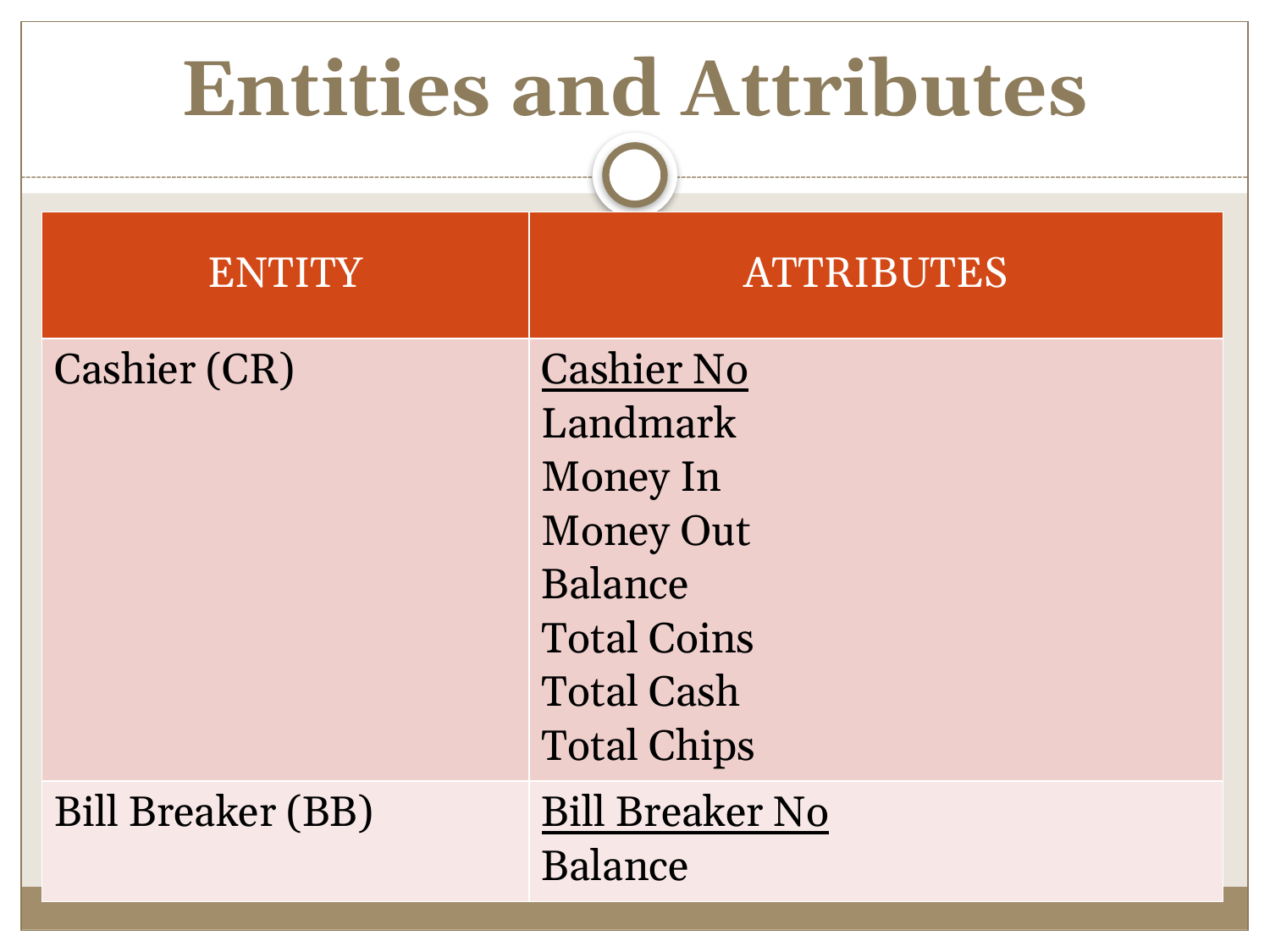

# Entities and Attributes
| ENTITY | ATTRIBUTES |
| --- | --- |
| Cashier (CR) | Cashier No Landmark Money In Money Out Balance Total Coins Total Cash Total Chips |
| Bill Breaker (BB) | Bill Breaker No Balance |